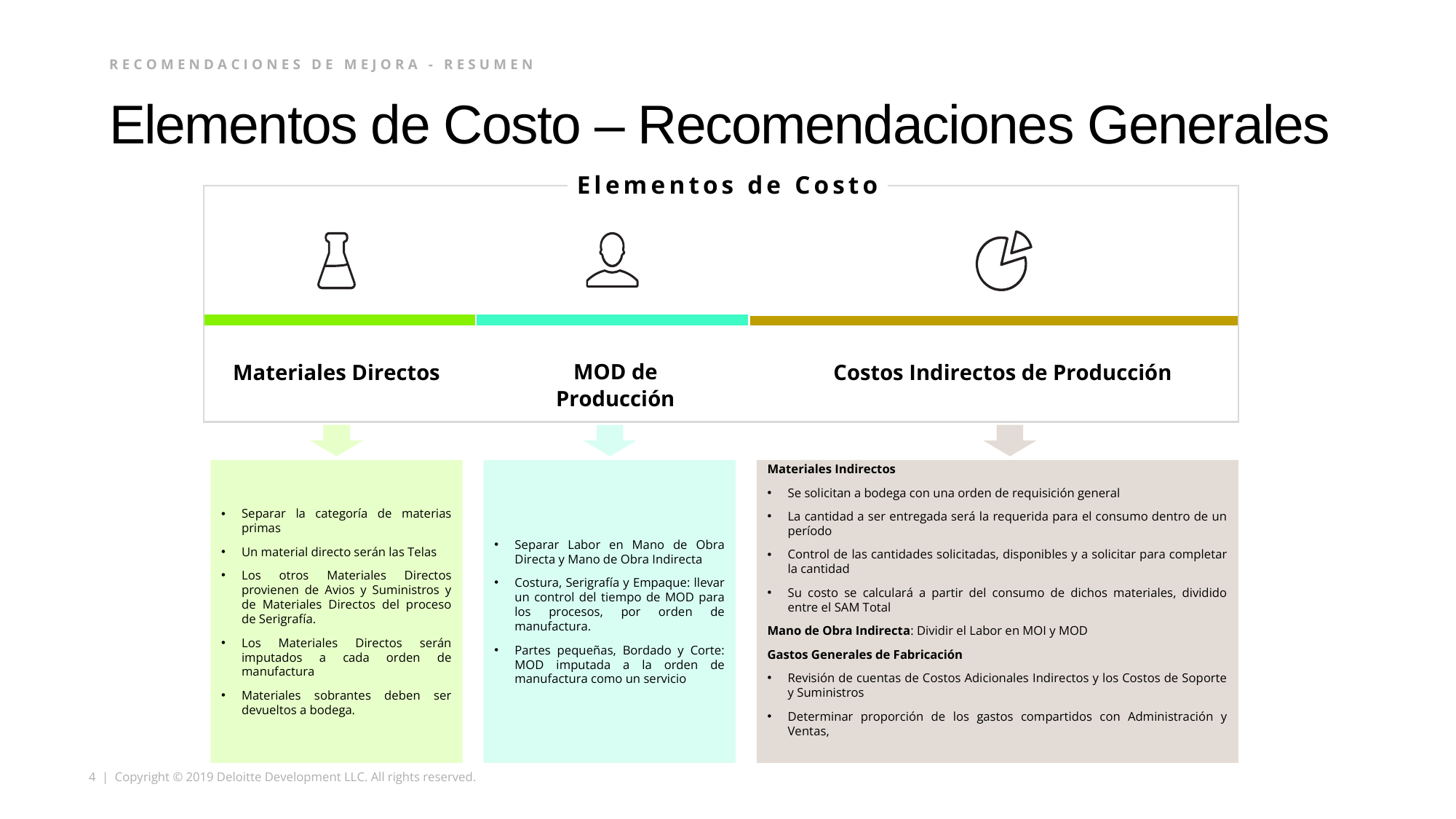

Recomendaciones de Mejora - Resumen
# Elementos de Costo – Recomendaciones Generales
Elementos de Costo

MOD de Producción
Materiales Directos
Costos Indirectos de Producción

Separar la categoría de materias primas
Un material directo serán las Telas
Los otros Materiales Directos provienen de Avios y Suministros y de Materiales Directos del proceso de Serigrafía.
Los Materiales Directos serán imputados a cada orden de manufactura
Materiales sobrantes deben ser devueltos a bodega.
Separar Labor en Mano de Obra Directa y Mano de Obra Indirecta
Costura, Serigrafía y Empaque: llevar un control del tiempo de MOD para los procesos, por orden de manufactura.
Partes pequeñas, Bordado y Corte: MOD imputada a la orden de manufactura como un servicio
Materiales Indirectos
Se solicitan a bodega con una orden de requisición general
La cantidad a ser entregada será la requerida para el consumo dentro de un período
Control de las cantidades solicitadas, disponibles y a solicitar para completar la cantidad
Su costo se calculará a partir del consumo de dichos materiales, dividido entre el SAM Total
Mano de Obra Indirecta: Dividir el Labor en MOI y MOD
Gastos Generales de Fabricación
Revisión de cuentas de Costos Adicionales Indirectos y los Costos de Soporte y Suministros
Determinar proporción de los gastos compartidos con Administración y Ventas,